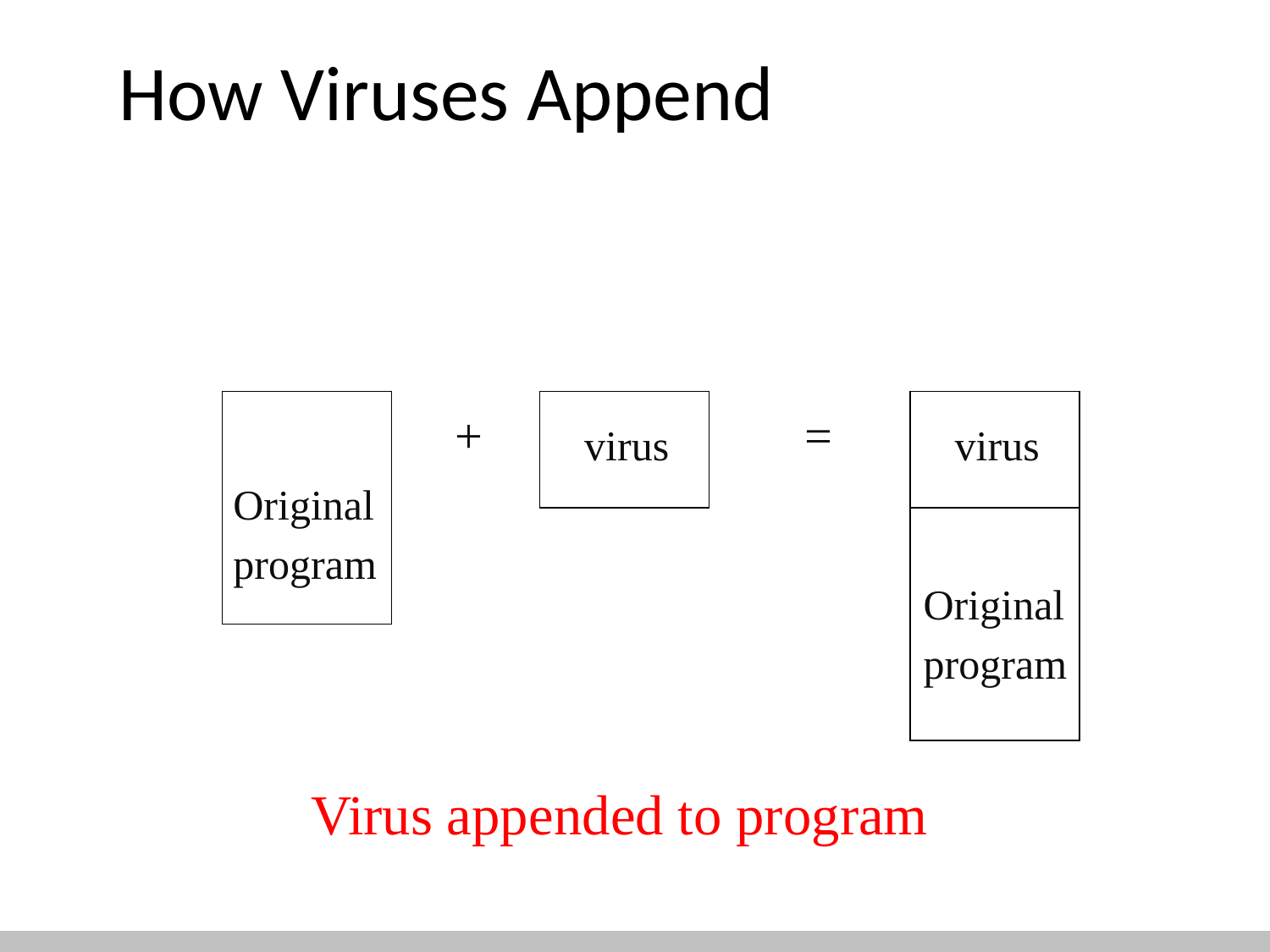

# How Viruses Append

+
=
virus
virus
Original
program

Original
program
Virus appended to program
18
CS 450/650 Lecture 15: Malicious Codes